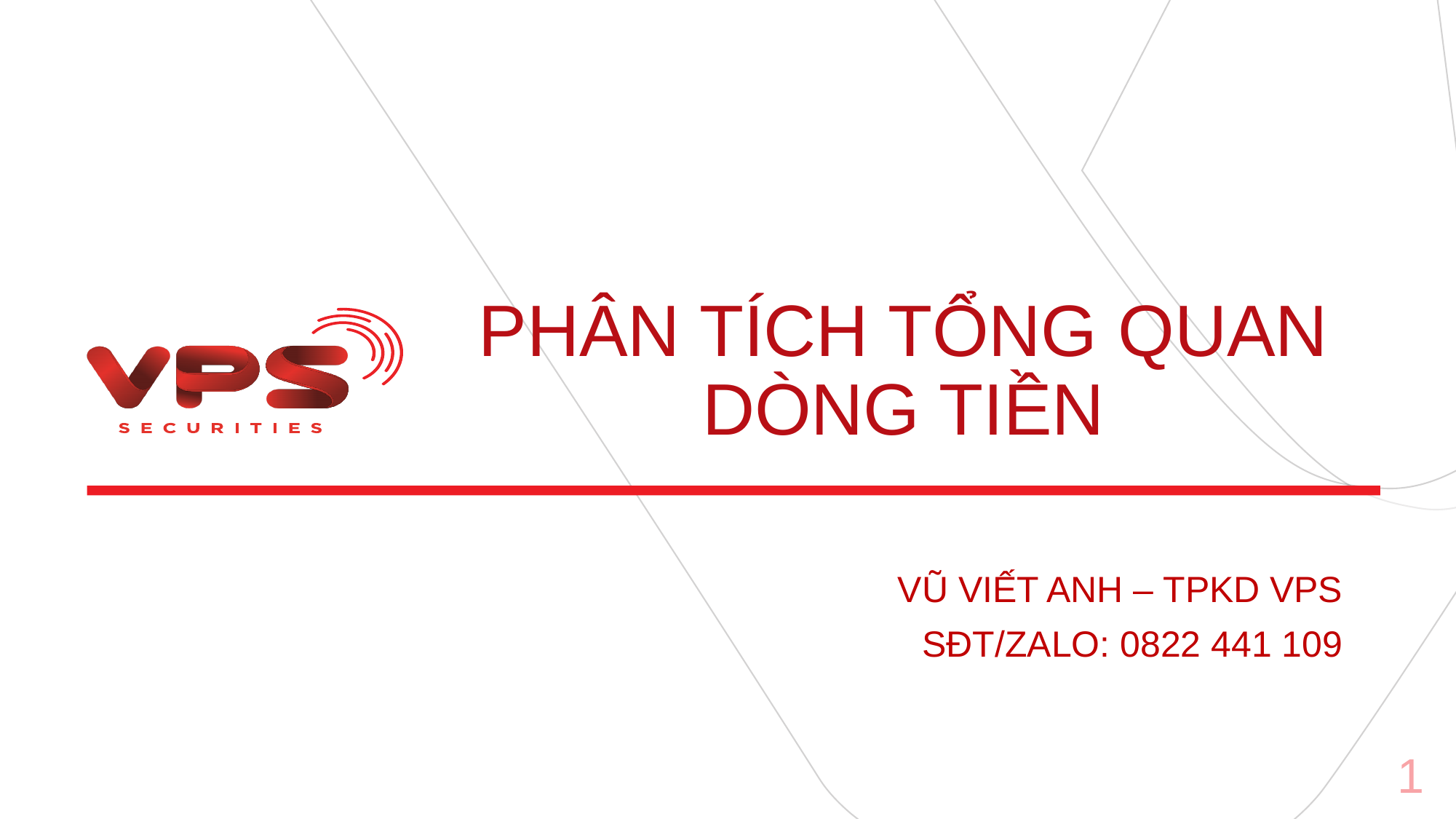

# PHÂN TÍCH TỔNG QUAN DÒNG TIỀN
VŨ VIẾT ANH – TPKD VPS
SĐT/ZALO: 0822 441 109
1